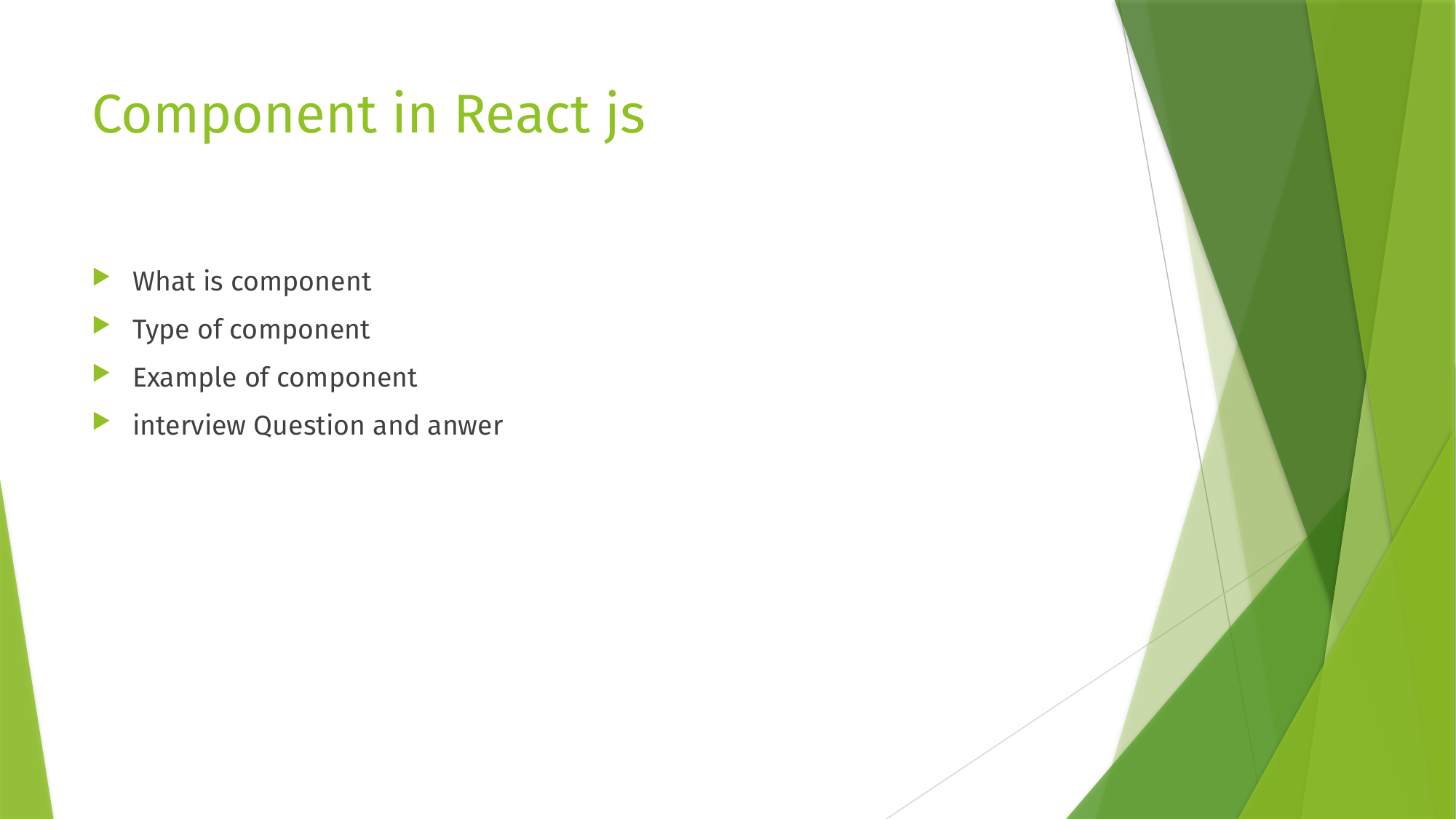

# Component in React js
What is component
Type of component
Example of component
interview Question and anwer